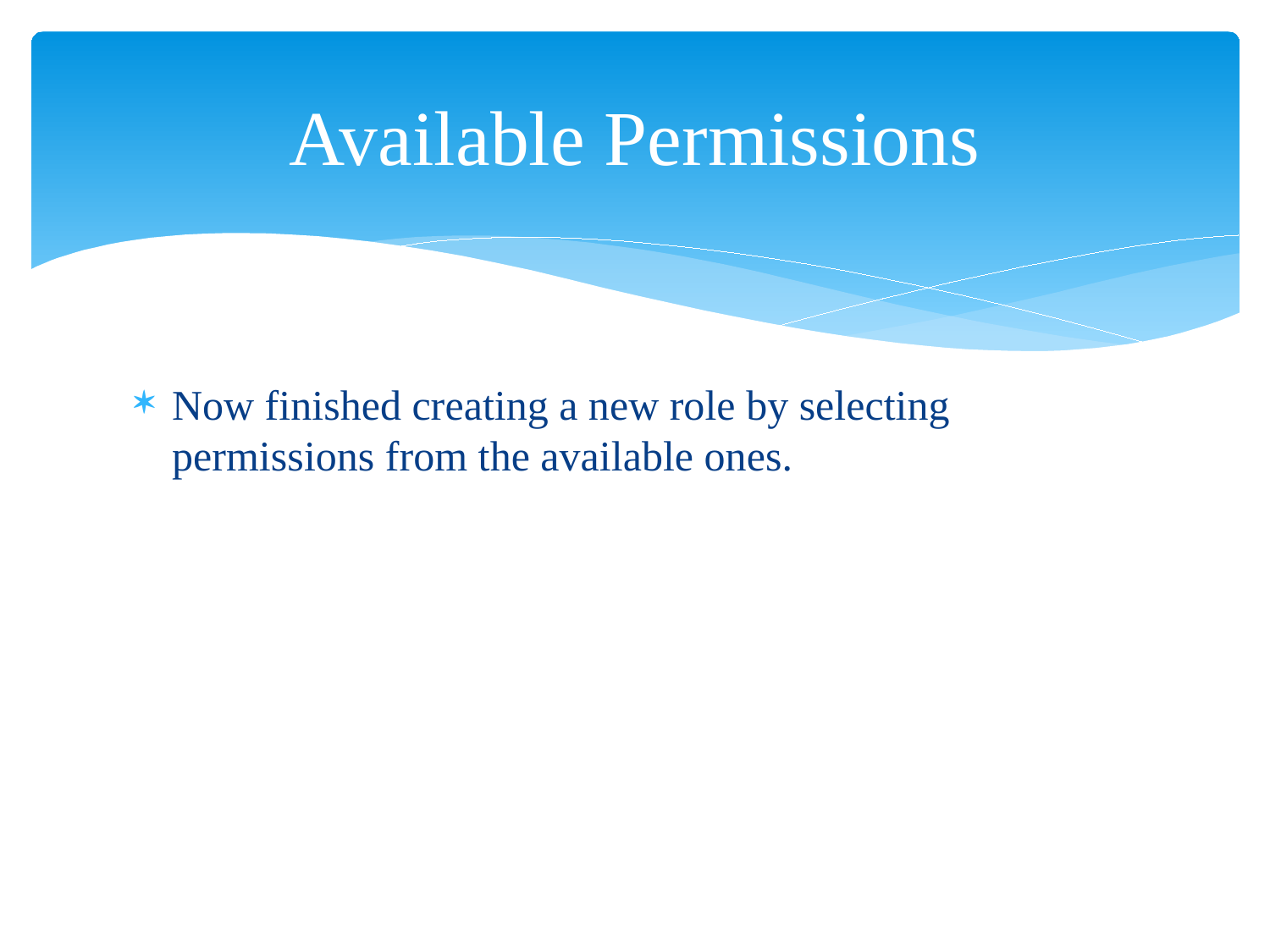

# Available Permissions
Now finished creating a new role by selecting permissions from the available ones.